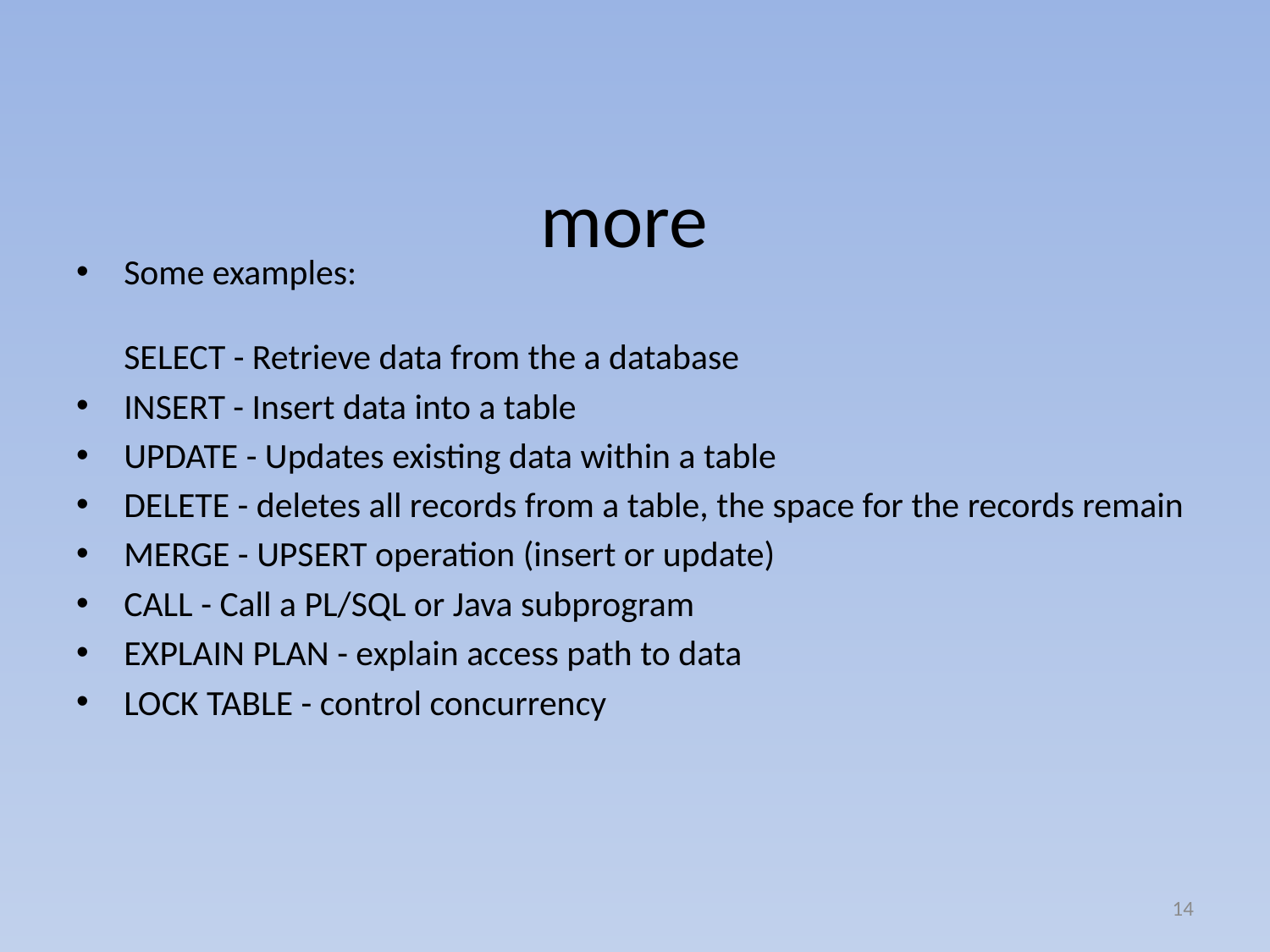

# more
Some examples: 
SELECT - Retrieve data from the a database
INSERT - Insert data into a table
UPDATE - Updates existing data within a table
DELETE - deletes all records from a table, the space for the records remain
MERGE - UPSERT operation (insert or update)
CALL - Call a PL/SQL or Java subprogram
EXPLAIN PLAN - explain access path to data
LOCK TABLE - control concurrency

14